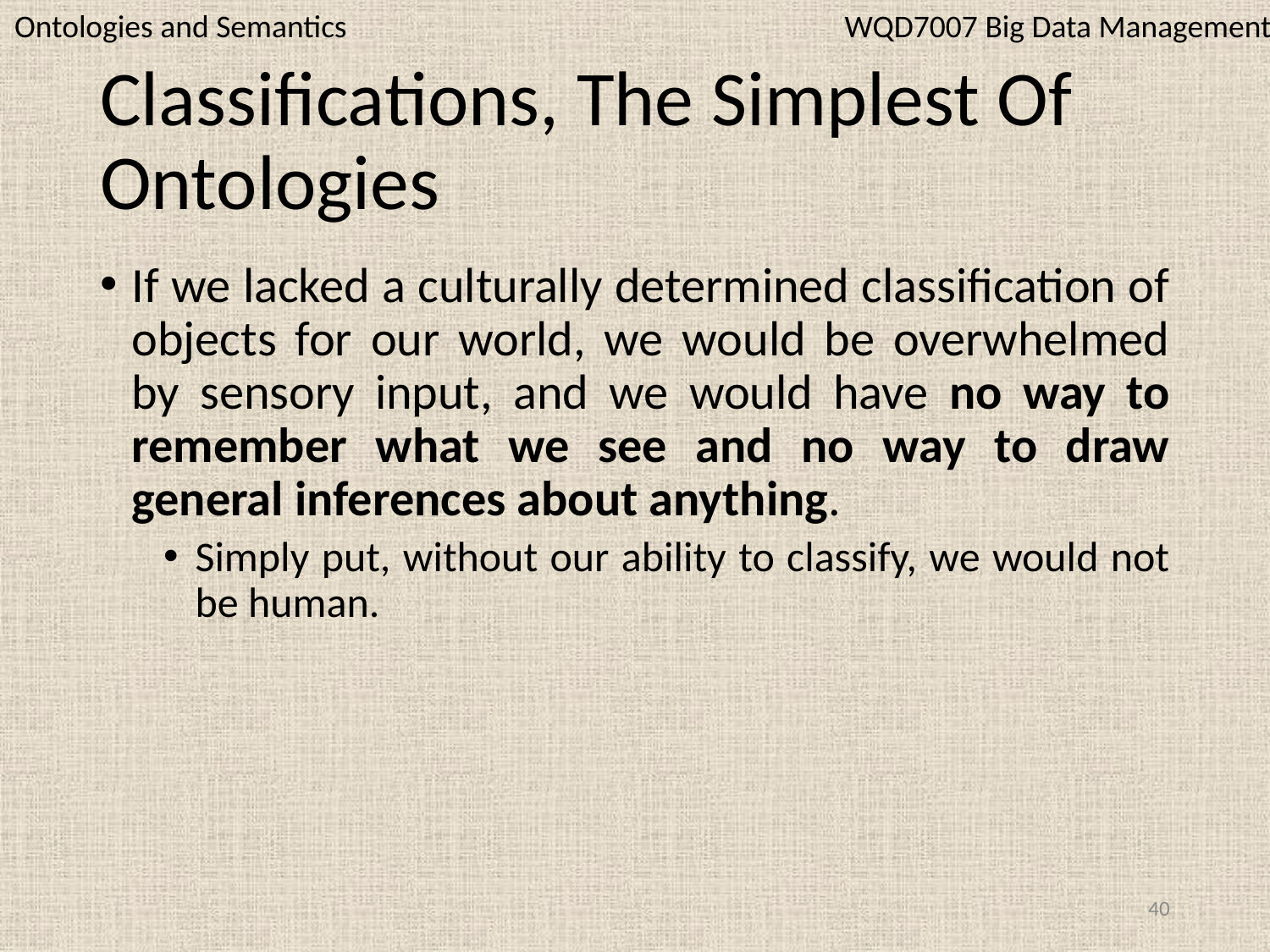

WQD7007 Big Data Management
Ontologies and Semantics
# Classifications, The Simplest Of Ontologies
If we lacked a culturally determined classification of objects for our world, we would be overwhelmed by sensory input, and we would have no way to remember what we see and no way to draw general inferences about anything.
Simply put, without our ability to classify, we would not be human.

40